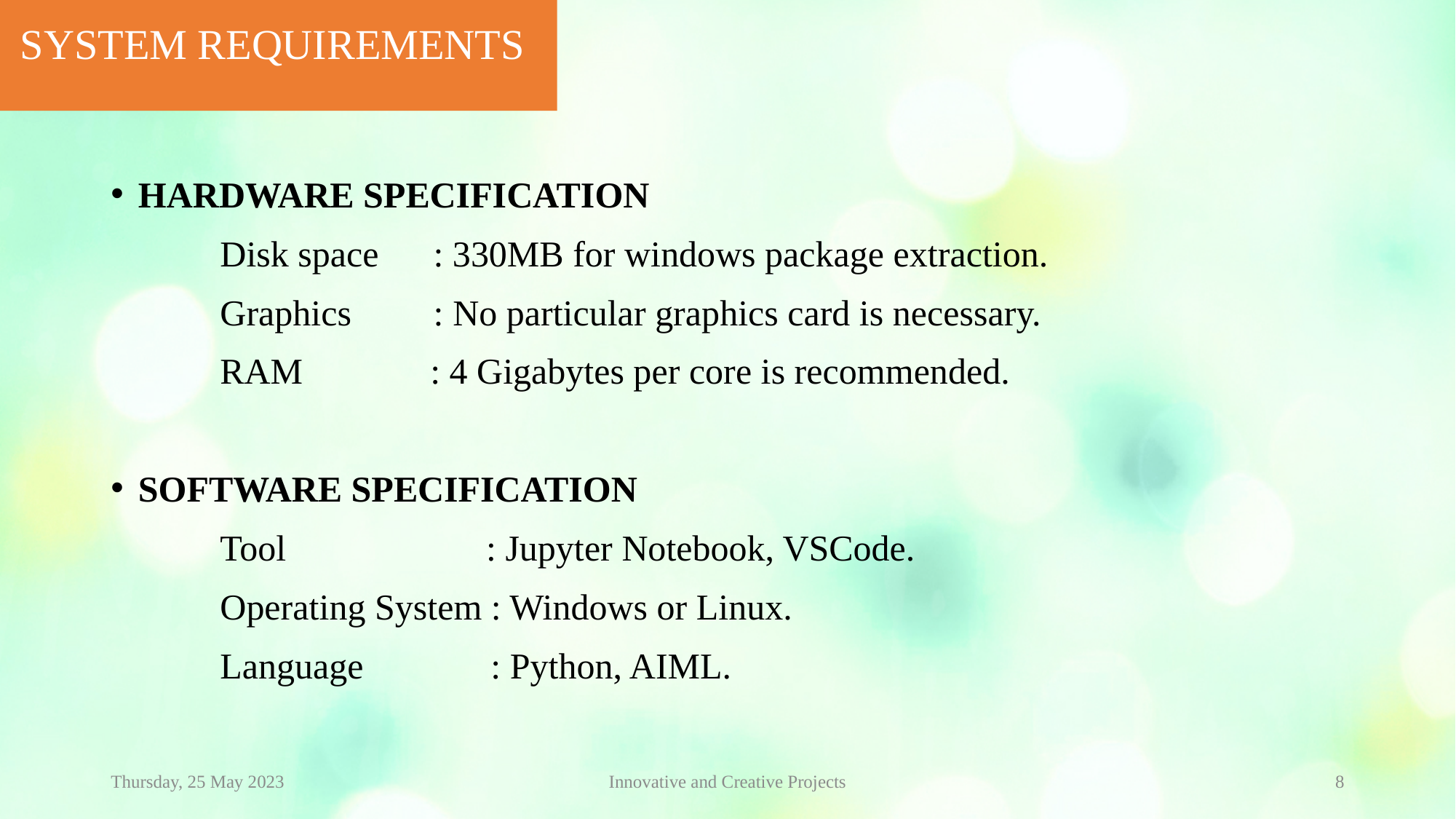

SYSTEM REQUIREMENTS
HARDWARE SPECIFICATION
 	Disk space      : 330MB for windows package extraction.
	Graphics         : No particular graphics card is necessary.
	RAM              : 4 Gigabytes per core is recommended.

SOFTWARE SPECIFICATION
	Tool                      : Jupyter Notebook, VSCode.
	Operating System : Windows or Linux.
	Language              : Python, AIML.
Thursday, 25 May 2023
Innovative and Creative Projects
8